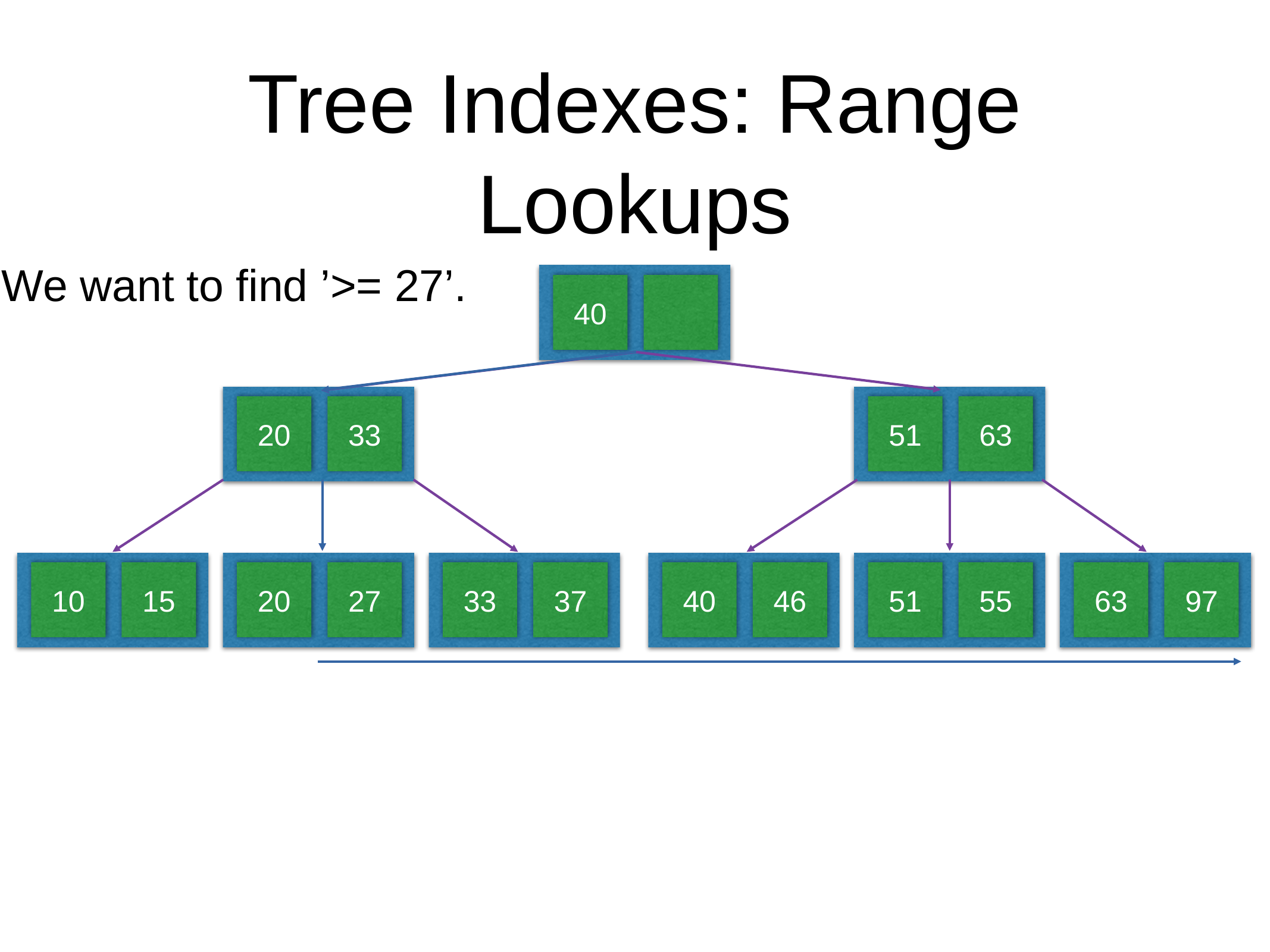

# Tree Indexes: Range Lookups
We want to find ’>= 27’.

40

20
33

51
63

10
15

20
27

33
37

40
46

51
55

63
97